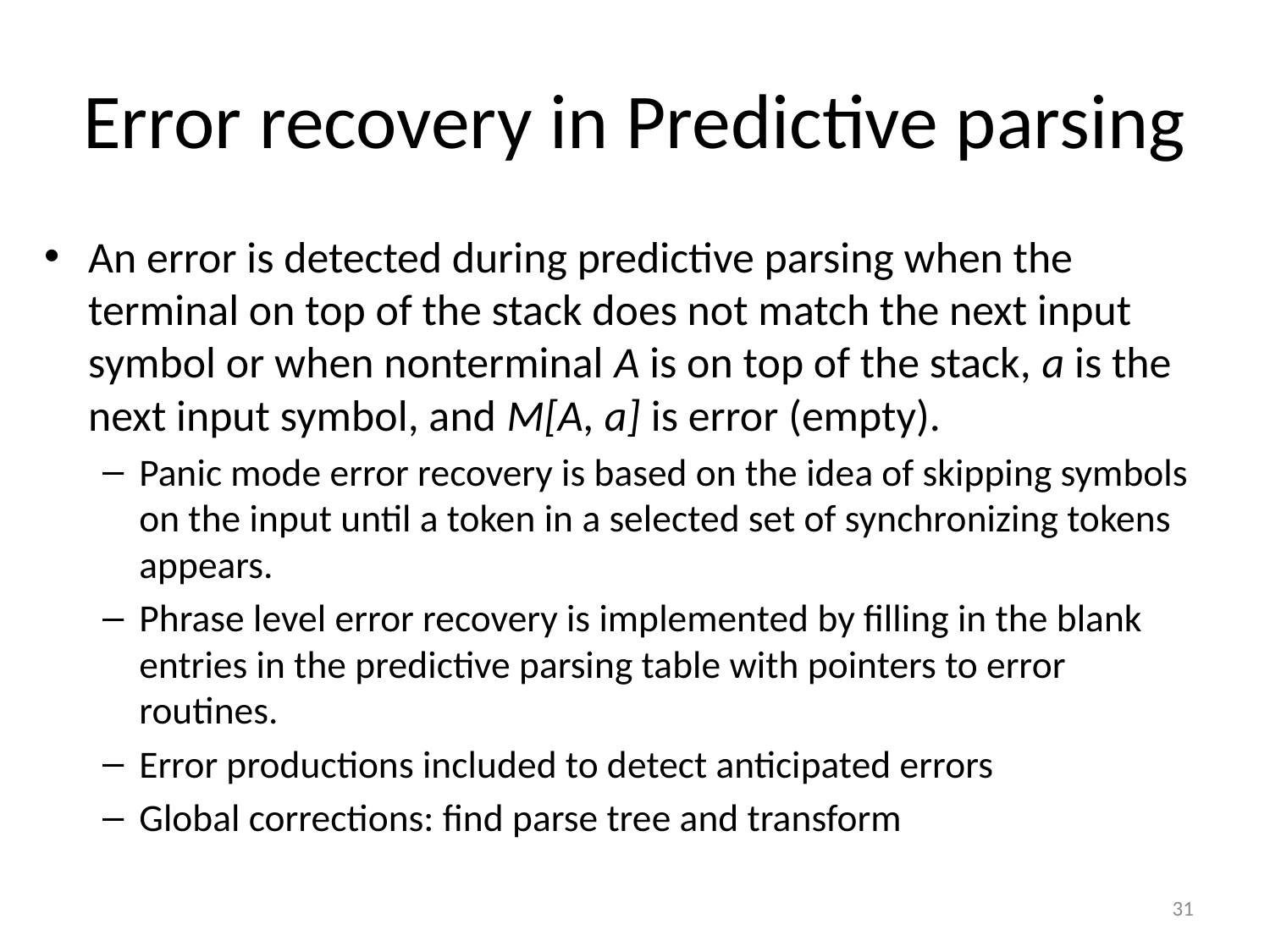

# Error recovery in Predictive parsing
An error is detected during predictive parsing when the terminal on top of the stack does not match the next input symbol or when nonterminal A is on top of the stack, a is the next input symbol, and M[A, a] is error (empty).
Panic mode error recovery is based on the idea of skipping symbols on the input until a token in a selected set of synchronizing tokens appears.
Phrase level error recovery is implemented by filling in the blank entries in the predictive parsing table with pointers to error routines.
Error productions included to detect anticipated errors
Global corrections: find parse tree and transform
31